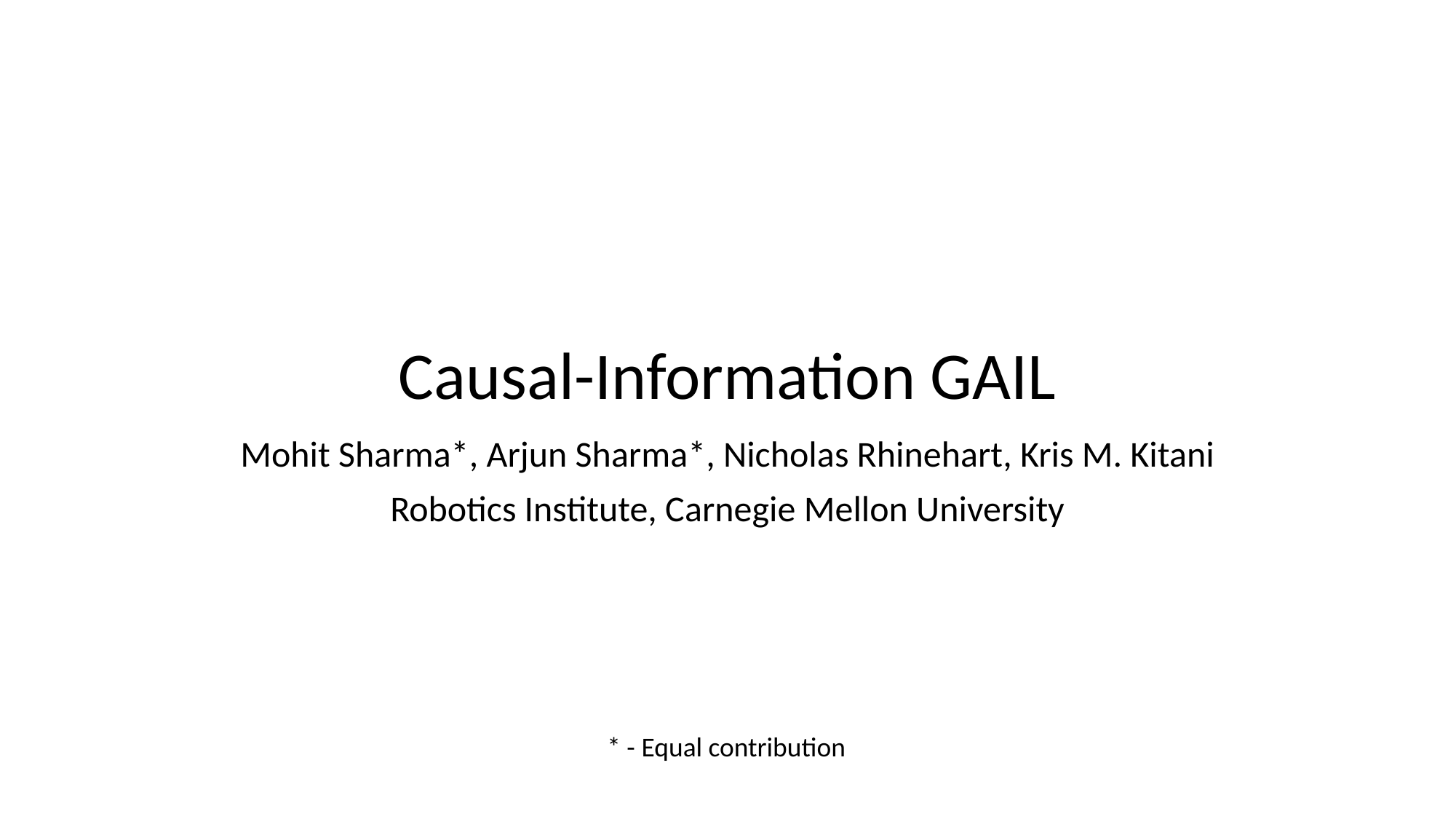

# Causal-Information GAIL
Mohit Sharma*, Arjun Sharma*, Nicholas Rhinehart, Kris M. Kitani
Robotics Institute, Carnegie Mellon University
* - Equal contribution